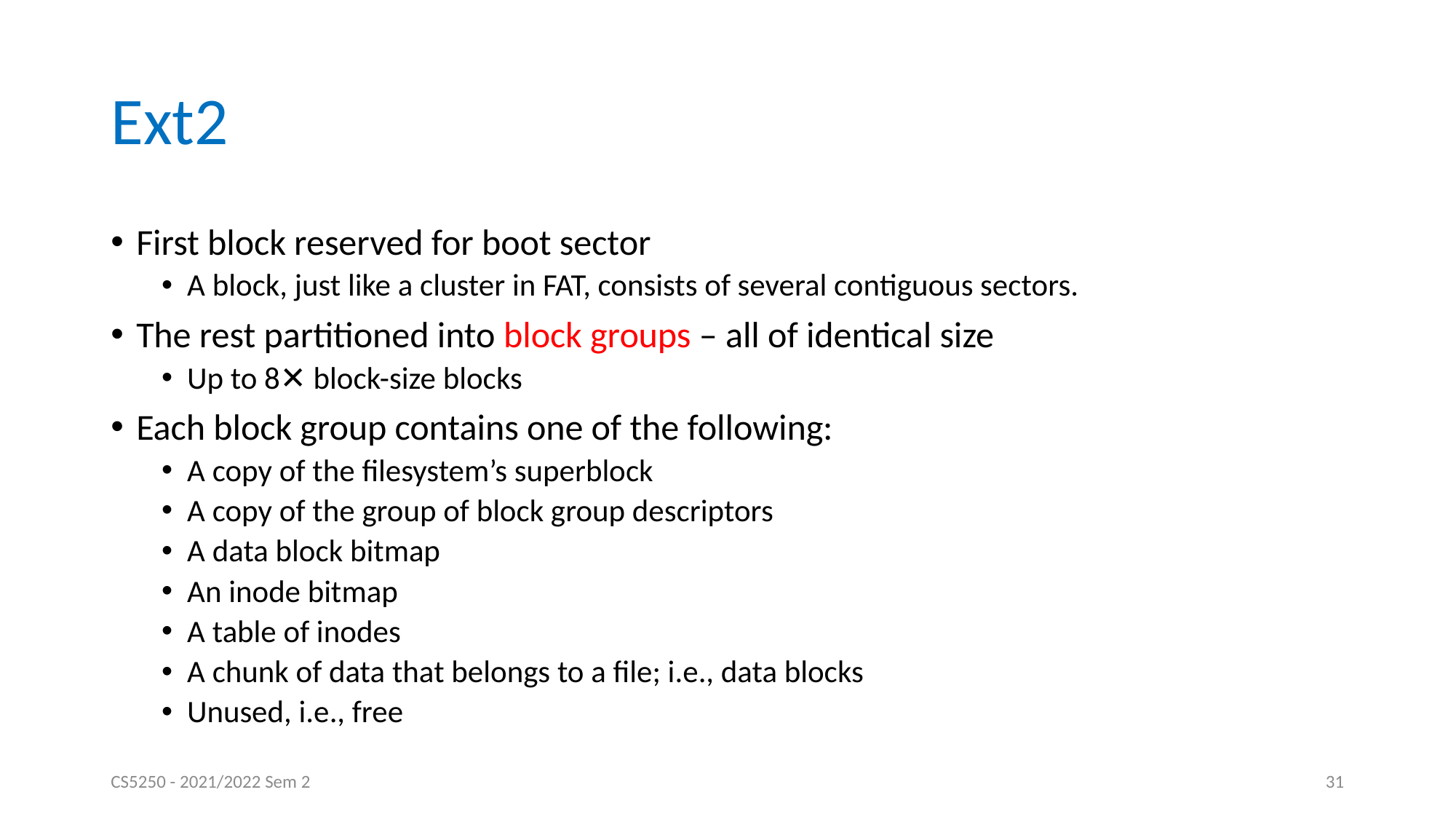

# Ext2
First block reserved for boot sector
A block, just like a cluster in FAT, consists of several contiguous sectors.
The rest partitioned into block groups – all of identical size
Up to 8✕ block-size blocks
Each block group contains one of the following:
A copy of the filesystem’s superblock
A copy of the group of block group descriptors
A data block bitmap
An inode bitmap
A table of inodes
A chunk of data that belongs to a file; i.e., data blocks
Unused, i.e., free

CS5250 - 2021/2022 Sem 2
31